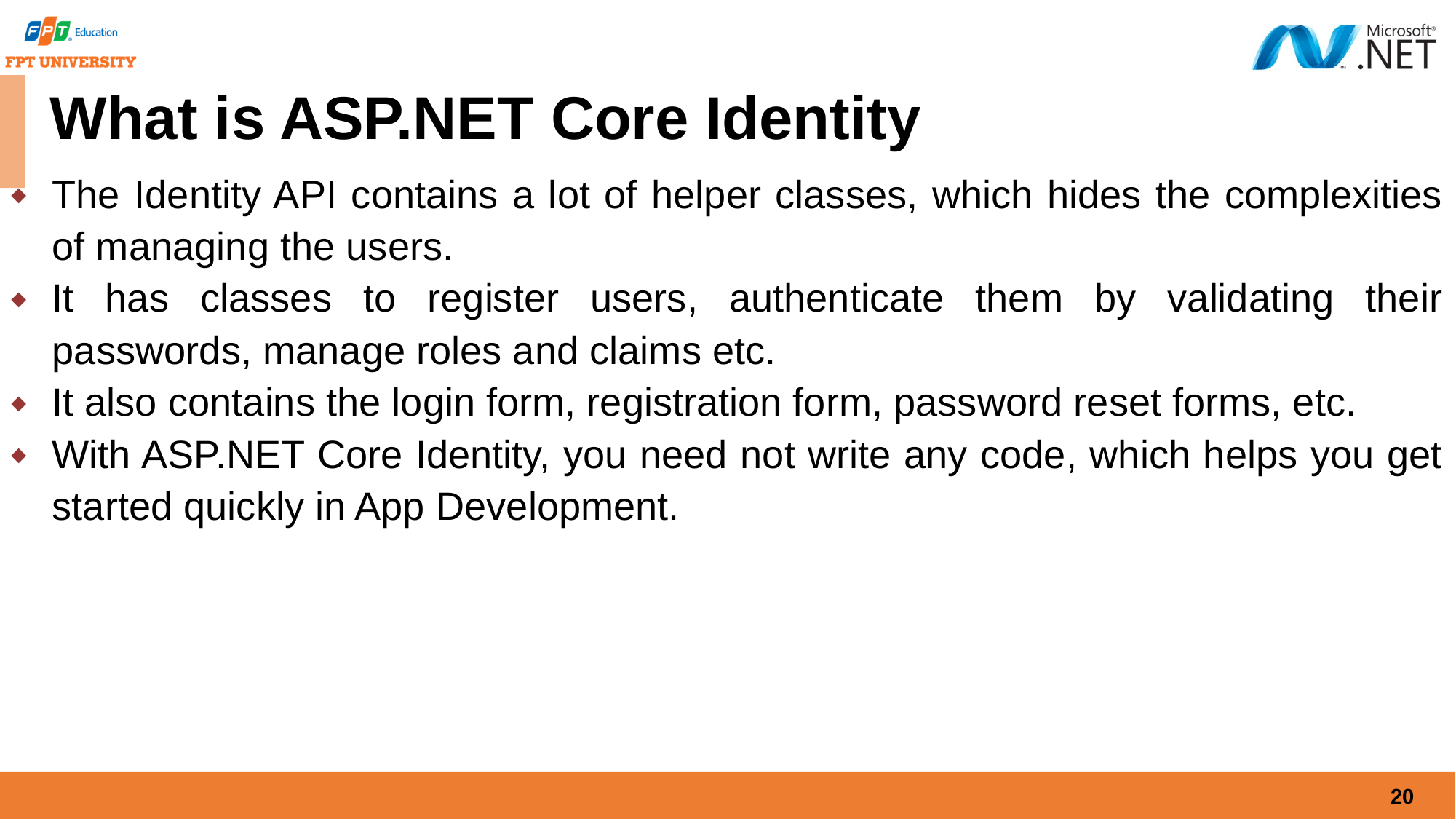

# What is ASP.NET Core Identity
The Identity API contains a lot of helper classes, which hides the complexities of managing the users.
It has classes to register users, authenticate them by validating their passwords, manage roles and claims etc.
It also contains the login form, registration form, password reset forms, etc.
With ASP.NET Core Identity, you need not write any code, which helps you get started quickly in App Development.

20